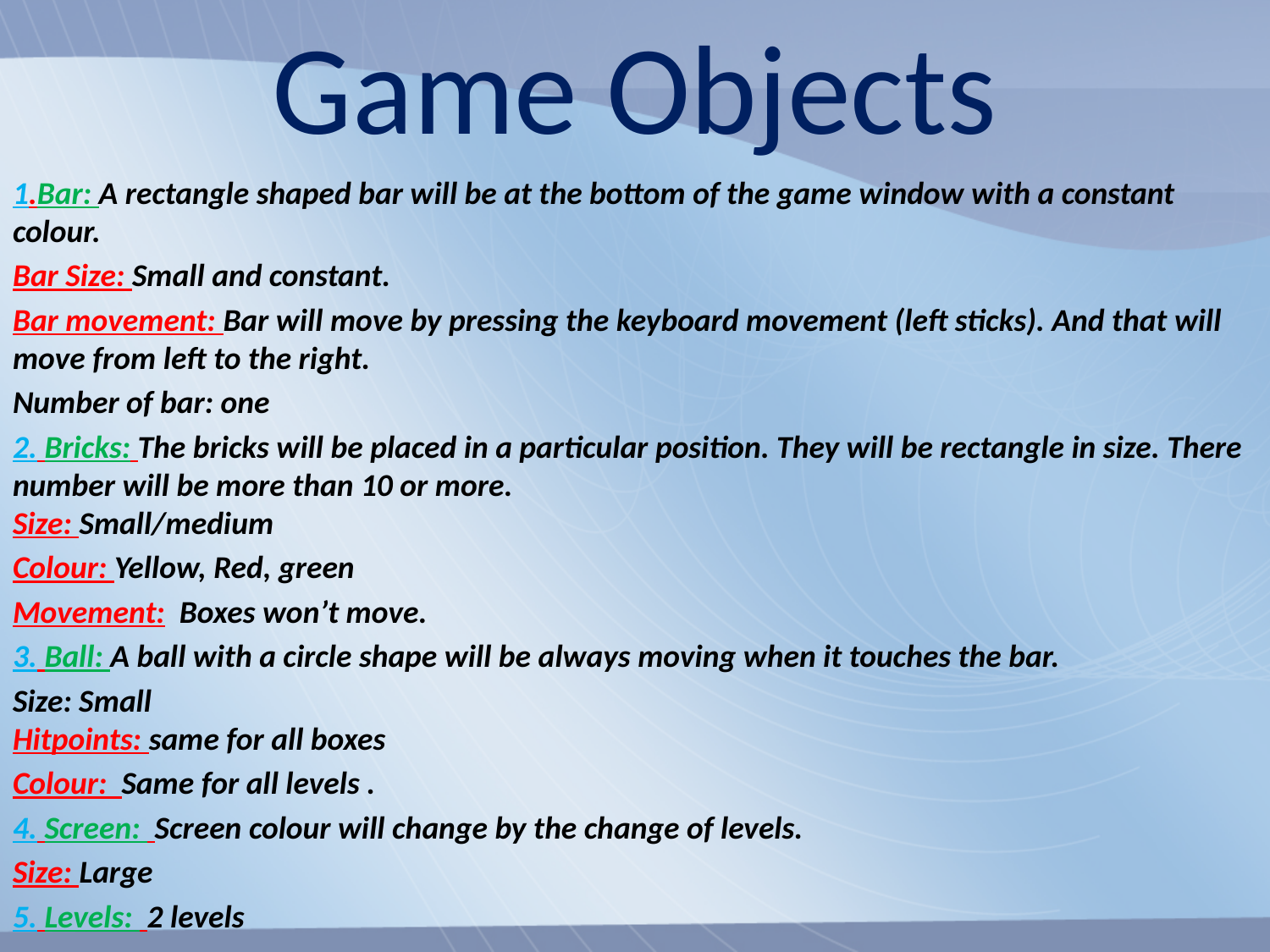

# Game Objects
1.Bar: A rectangle shaped bar will be at the bottom of the game window with a constant colour.
Bar Size: Small and constant.
Bar movement: Bar will move by pressing the keyboard movement (left sticks). And that will move from left to the right.
Number of bar: one
2. Bricks: The bricks will be placed in a particular position. They will be rectangle in size. There number will be more than 10 or more.
Size: Small/medium
Colour: Yellow, Red, green
Movement:  Boxes won’t move.
3. Ball: A ball with a circle shape will be always moving when it touches the bar.
Size: Small
Hitpoints: same for all boxes
Colour:  Same for all levels .
4. Screen:  Screen colour will change by the change of levels.
Size: Large
5. Levels:  2 levels